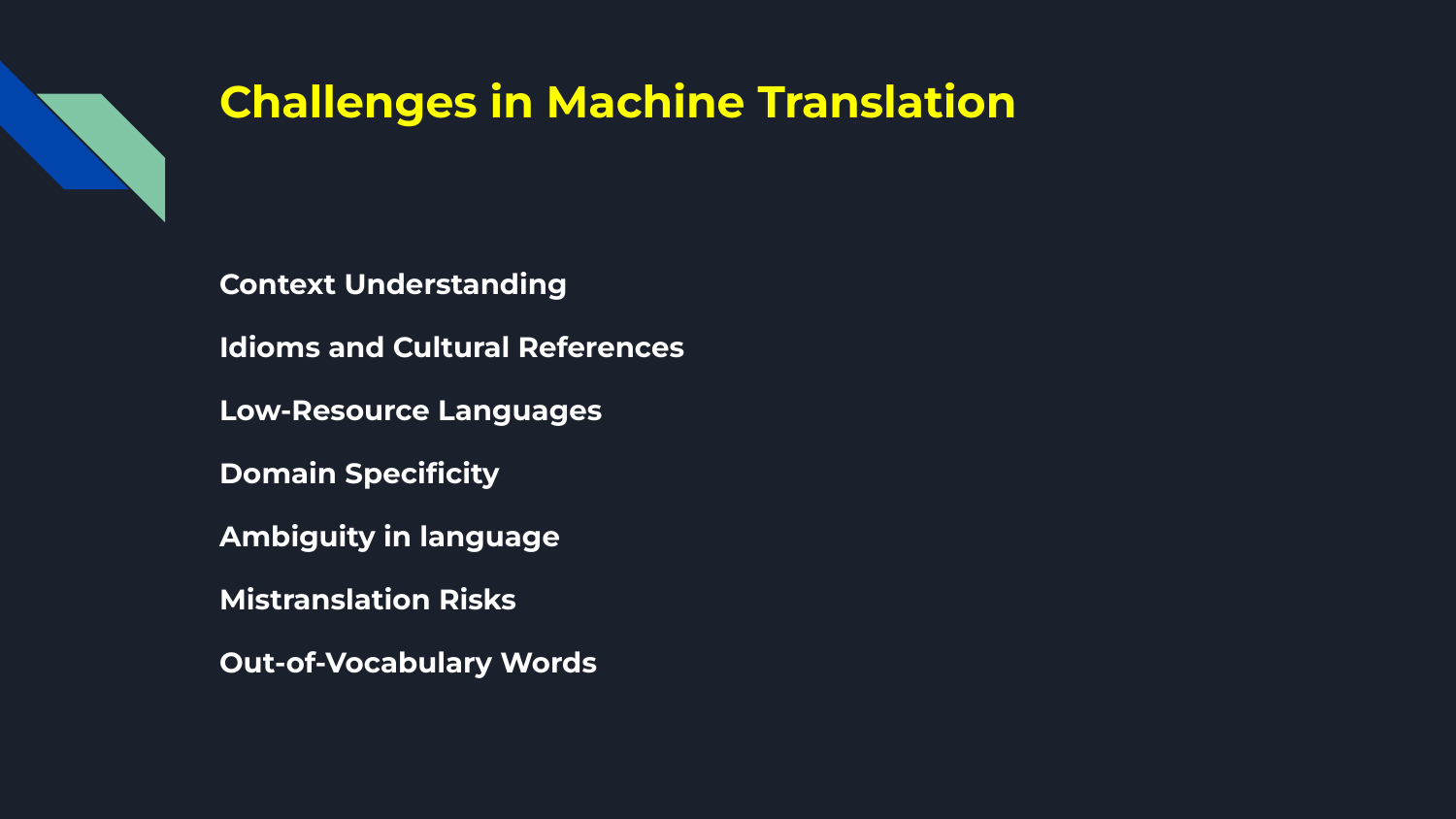

# Challenges in Machine Translation
Context Understanding
Idioms and Cultural References
Low-Resource Languages
Domain Specificity
Ambiguity in language
Mistranslation Risks
Out-of-Vocabulary Words